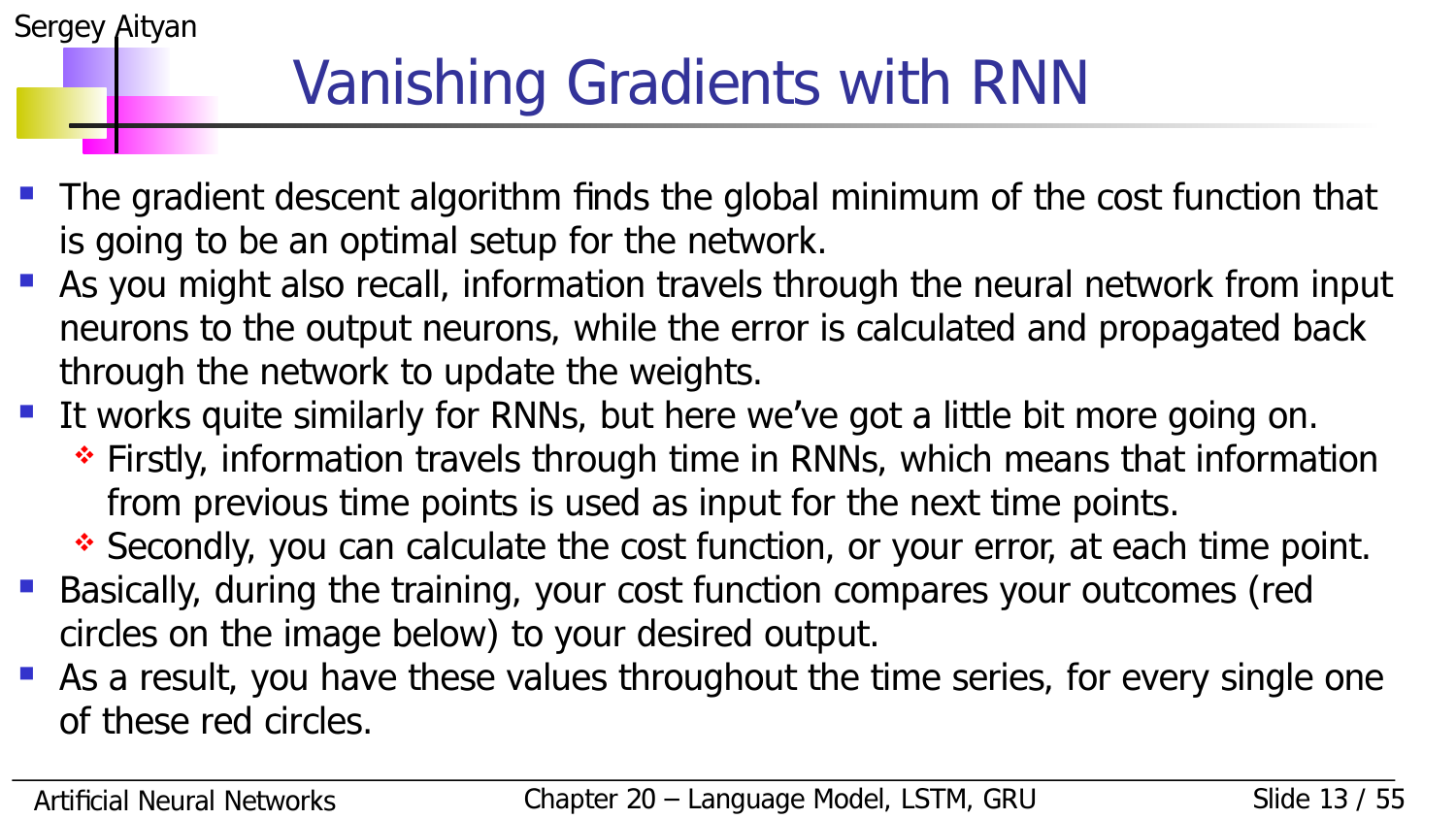

# Vanishing Gradients with RNN
The gradient descent algorithm finds the global minimum of the cost function that is going to be an optimal setup for the network.
As you might also recall, information travels through the neural network from input neurons to the output neurons, while the error is calculated and propagated back through the network to update the weights.
It works quite similarly for RNNs, but here we’ve got a little bit more going on.
Firstly, information travels through time in RNNs, which means that information from previous time points is used as input for the next time points.
Secondly, you can calculate the cost function, or your error, at each time point.
Basically, during the training, your cost function compares your outcomes (red circles on the image below) to your desired output.
As a result, you have these values throughout the time series, for every single one of these red circles.